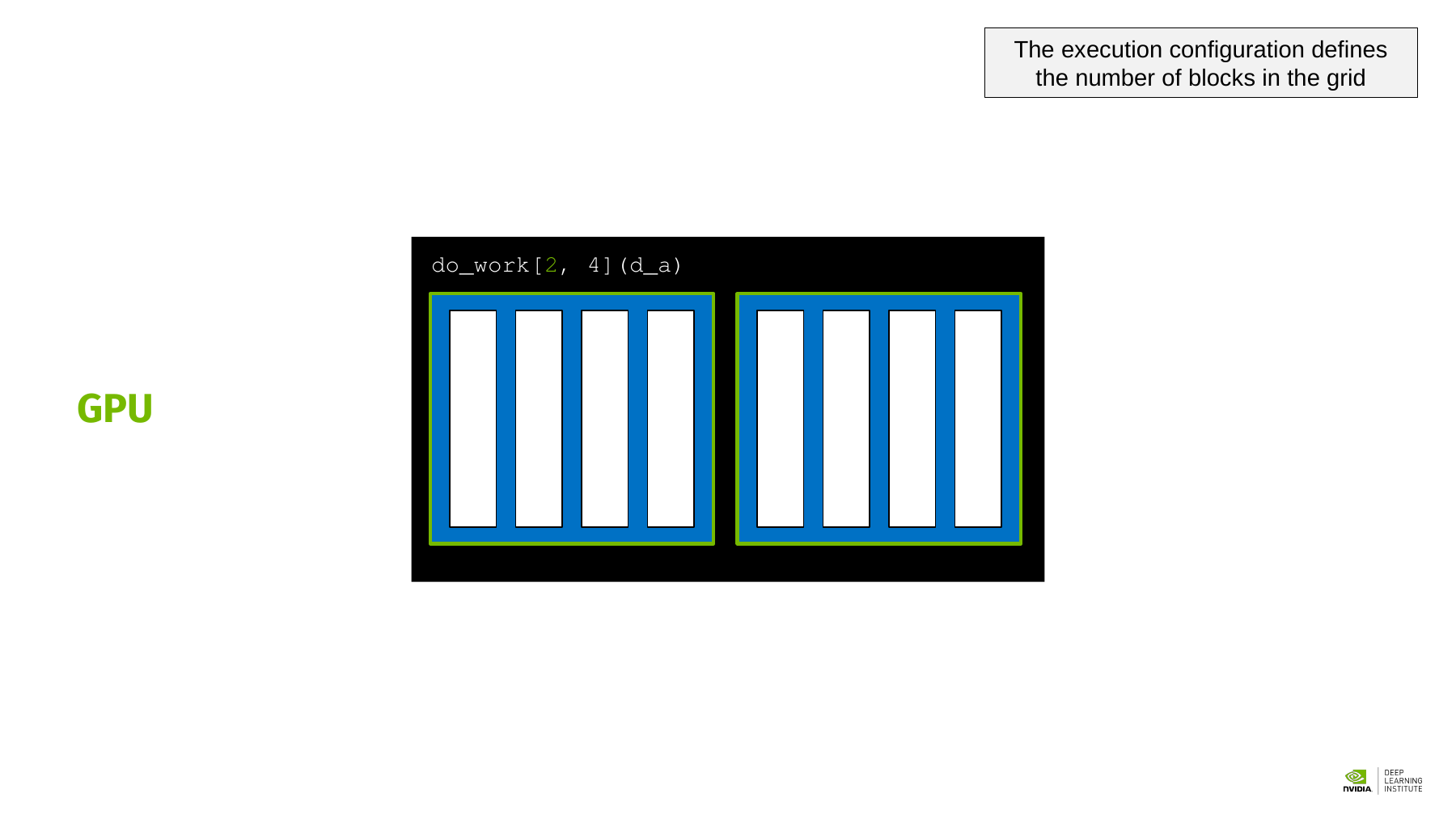

The execution configuration defines the number of blocks in the grid

do_work[2, 4](d_a)

GPU